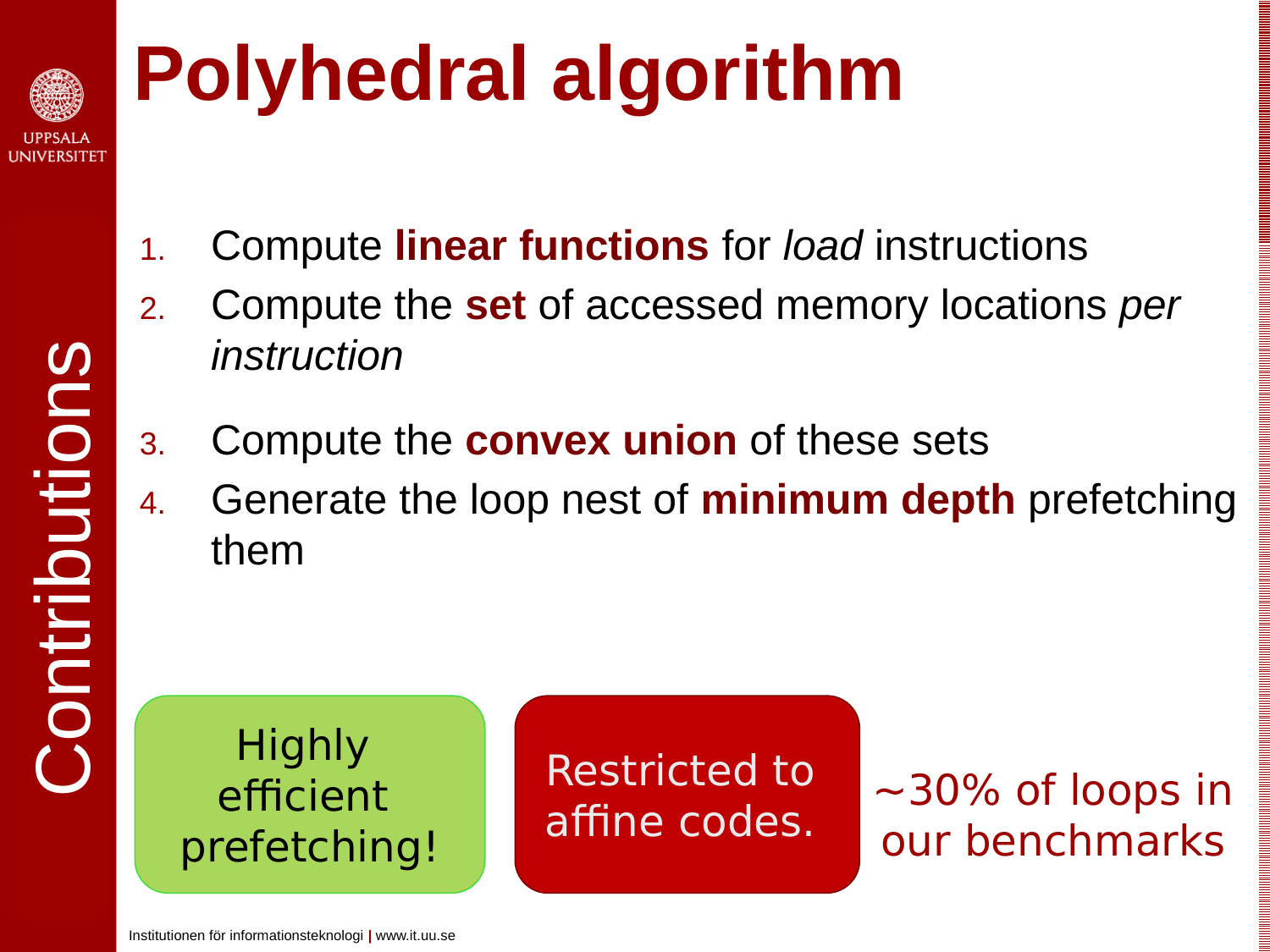

# Polyhedral algorithm
Compute linear functions for load instructions
Compute the set of accessed memory locations per instruction
Compute the convex union of these sets
Generate the loop nest of minimum depth prefetching them
Contributions
Highly
efficient
prefetching!
Restricted to
affine codes.
~30% of loops in
our benchmarks